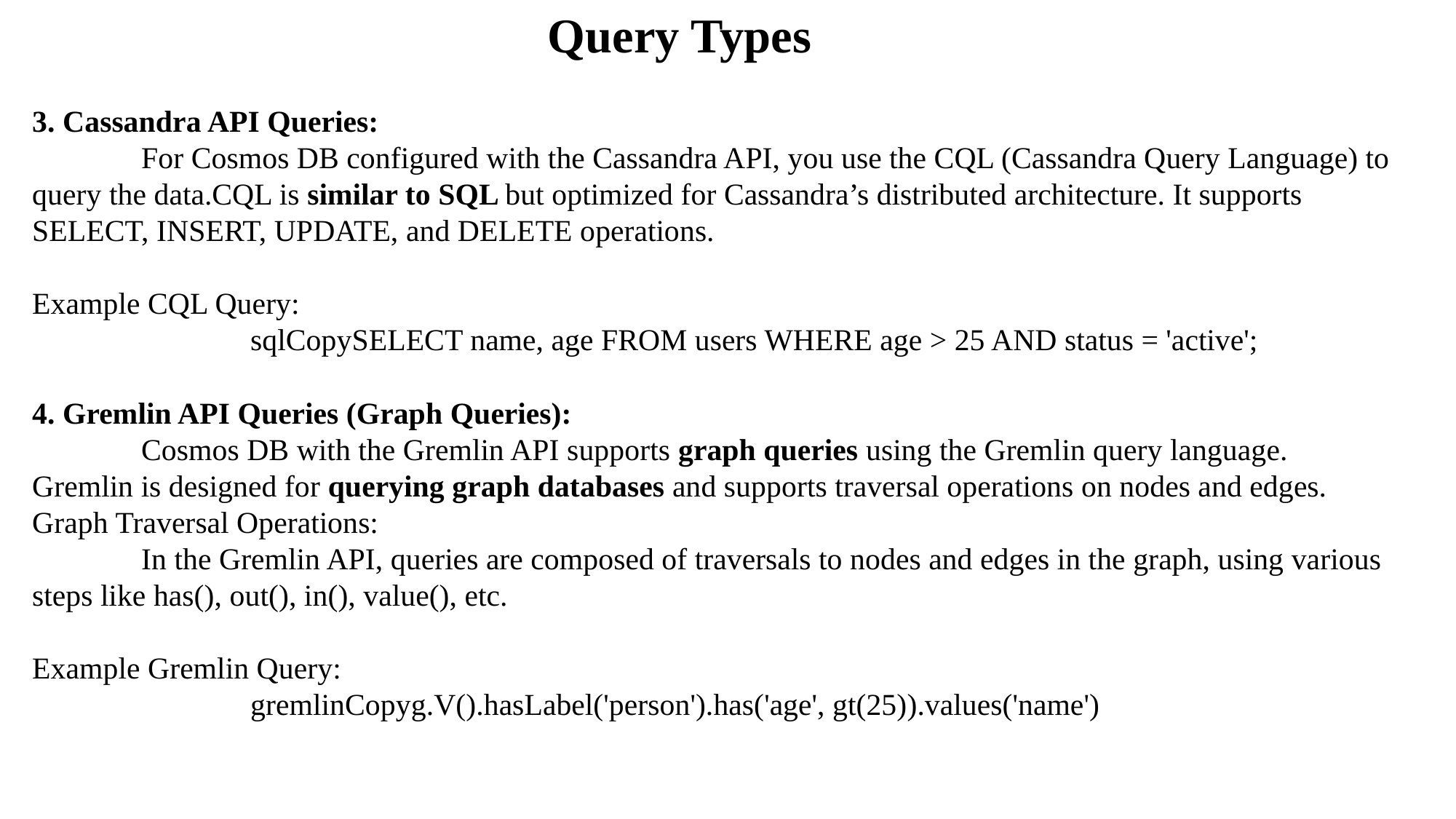

Query Types
3. Cassandra API Queries:
	For Cosmos DB configured with the Cassandra API, you use the CQL (Cassandra Query Language) to query the data.CQL is similar to SQL but optimized for Cassandra’s distributed architecture. It supports SELECT, INSERT, UPDATE, and DELETE operations.

Example CQL Query:
		sqlCopySELECT name, age FROM users WHERE age > 25 AND status = 'active';

4. Gremlin API Queries (Graph Queries):
	Cosmos DB with the Gremlin API supports graph queries using the Gremlin query language.
Gremlin is designed for querying graph databases and supports traversal operations on nodes and edges.
Graph Traversal Operations:
	In the Gremlin API, queries are composed of traversals to nodes and edges in the graph, using various steps like has(), out(), in(), value(), etc.

Example Gremlin Query:
		gremlinCopyg.V().hasLabel('person').has('age', gt(25)).values('name')